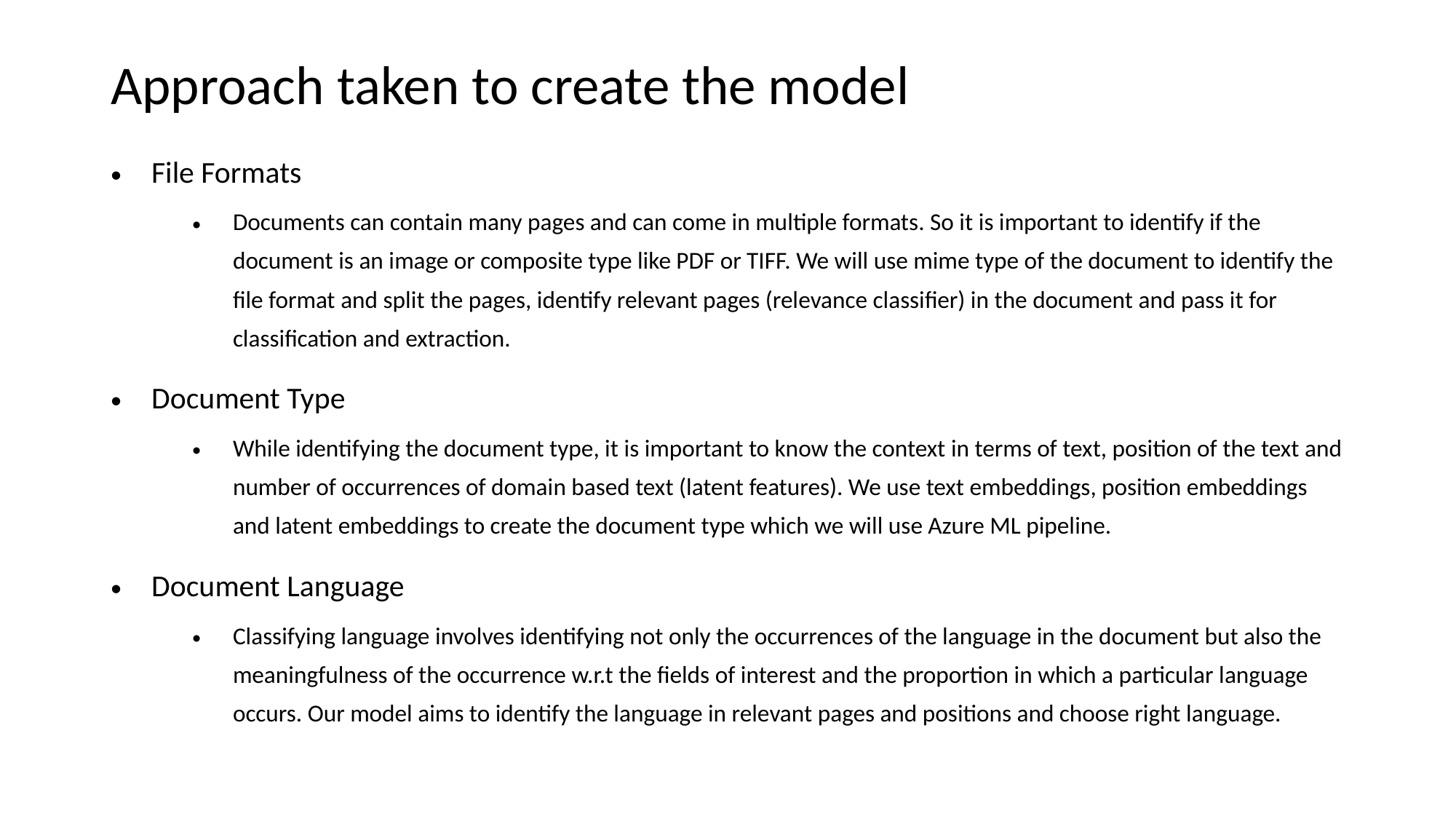

Approach taken to create the model
File Formats
Documents can contain many pages and can come in multiple formats. So it is important to identify if the document is an image or composite type like PDF or TIFF. We will use mime type of the document to identify the file format and split the pages, identify relevant pages (relevance classifier) in the document and pass it for classification and extraction.
Document Type
While identifying the document type, it is important to know the context in terms of text, position of the text and number of occurrences of domain based text (latent features). We use text embeddings, position embeddings and latent embeddings to create the document type which we will use Azure ML pipeline.
Document Language
Classifying language involves identifying not only the occurrences of the language in the document but also the meaningfulness of the occurrence w.r.t the fields of interest and the proportion in which a particular language occurs. Our model aims to identify the language in relevant pages and positions and choose right language.